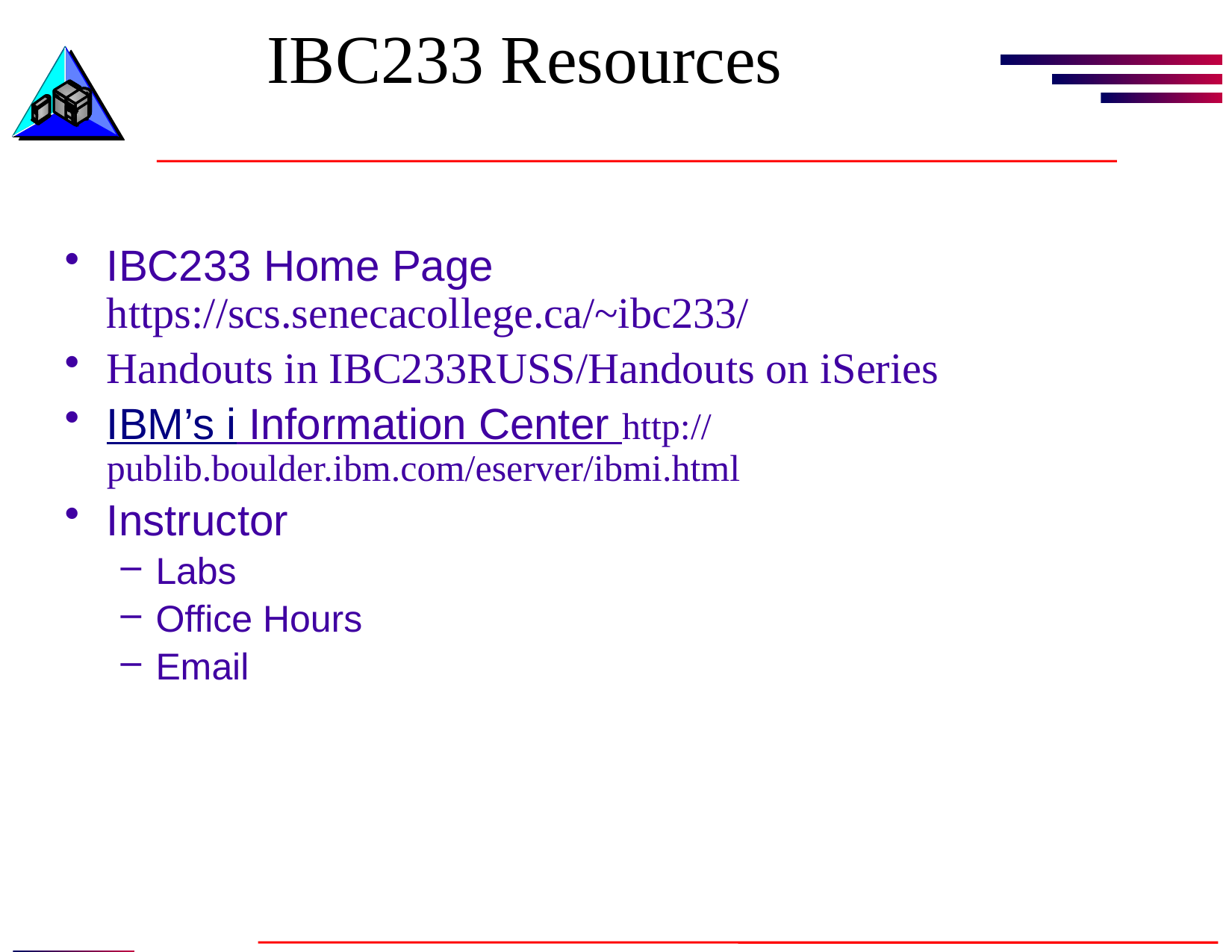

# IBC233 Resources

IBC233 Home Page https://scs.senecacollege.ca/~ibc233/
Handouts in IBC233RUSS/Handouts on iSeries
IBM’s i Information Center http://publib.boulder.ibm.com/eserver/ibmi.html
Instructor
Labs
Office Hours
Email